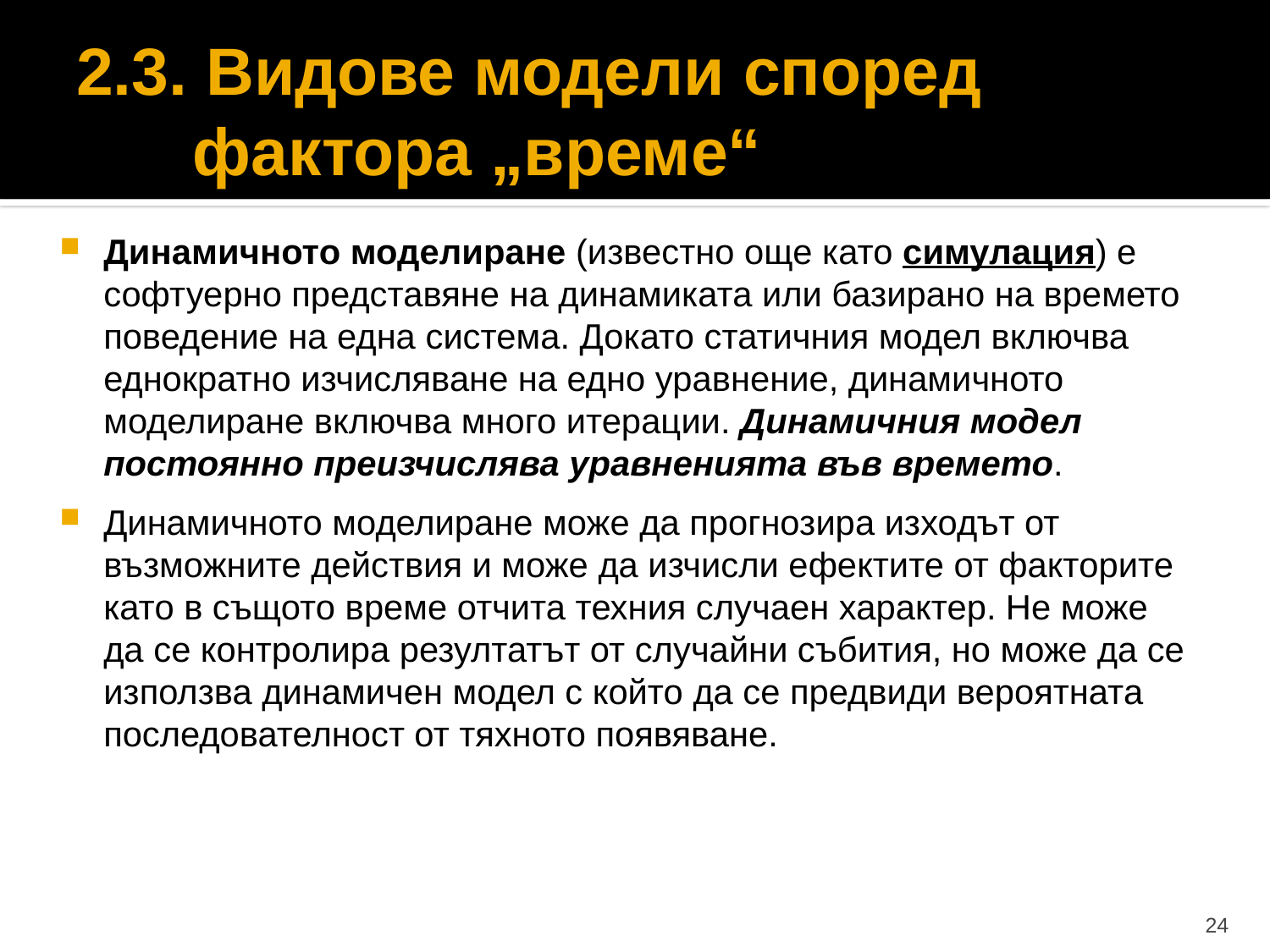

# 2.3. Видове модели според фактора „време“
Динамичното моделиране (известно още като симулация) е софтуерно представяне на динамиката или базирано на времето поведение на една система. Докато статичния модел включва еднократно изчисляване на едно уравнение, динамичното моделиране включва много итерации. Динамичния модел постоянно преизчислява уравненията във времето.

Динамичното моделиране може да прогнозира изходът от възможните действия и може да изчисли ефектите от факторите като в същото време отчита техния случаен характер. Не може да се контролира резултатът от случайни събития, но може да се използва динамичен модел с който да се предвиди вероятната последователност от тяхното появяване.
24